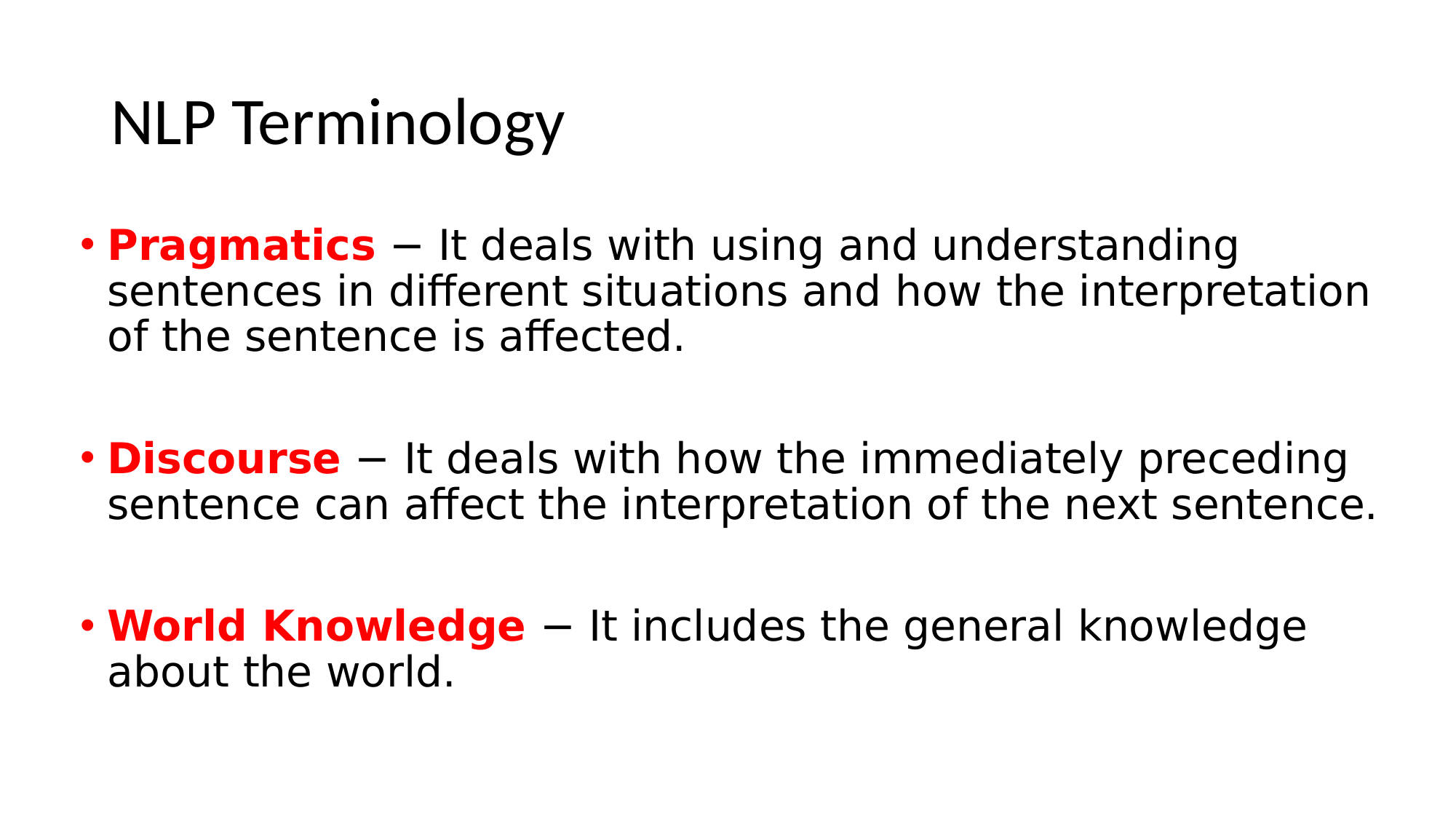

# NLP Terminology

Pragmatics − It deals with using and understanding sentences in different situations and how the interpretation of the sentence is affected.

Discourse − It deals with how the immediately preceding sentence can affect the interpretation of the next sentence.

World Knowledge − It includes the general knowledge about the world.